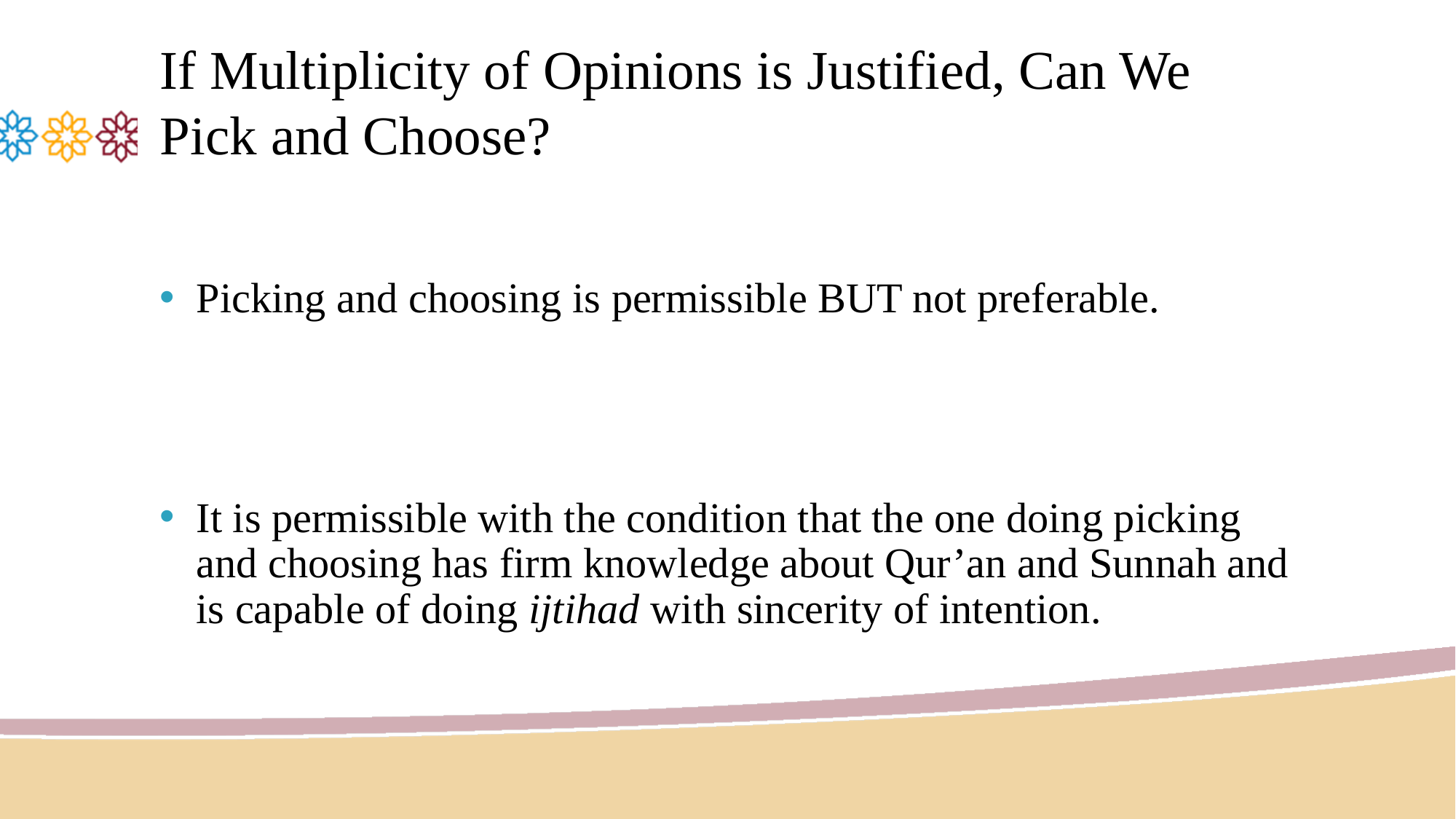

# If Multiplicity of Opinions is Justified, Can We Pick and Choose?

Picking and choosing is permissible BUT not preferable.

It is permissible with the condition that the one doing picking and choosing has firm knowledge about Qur’an and Sunnah and is capable of doing ijtihad with sincerity of intention.